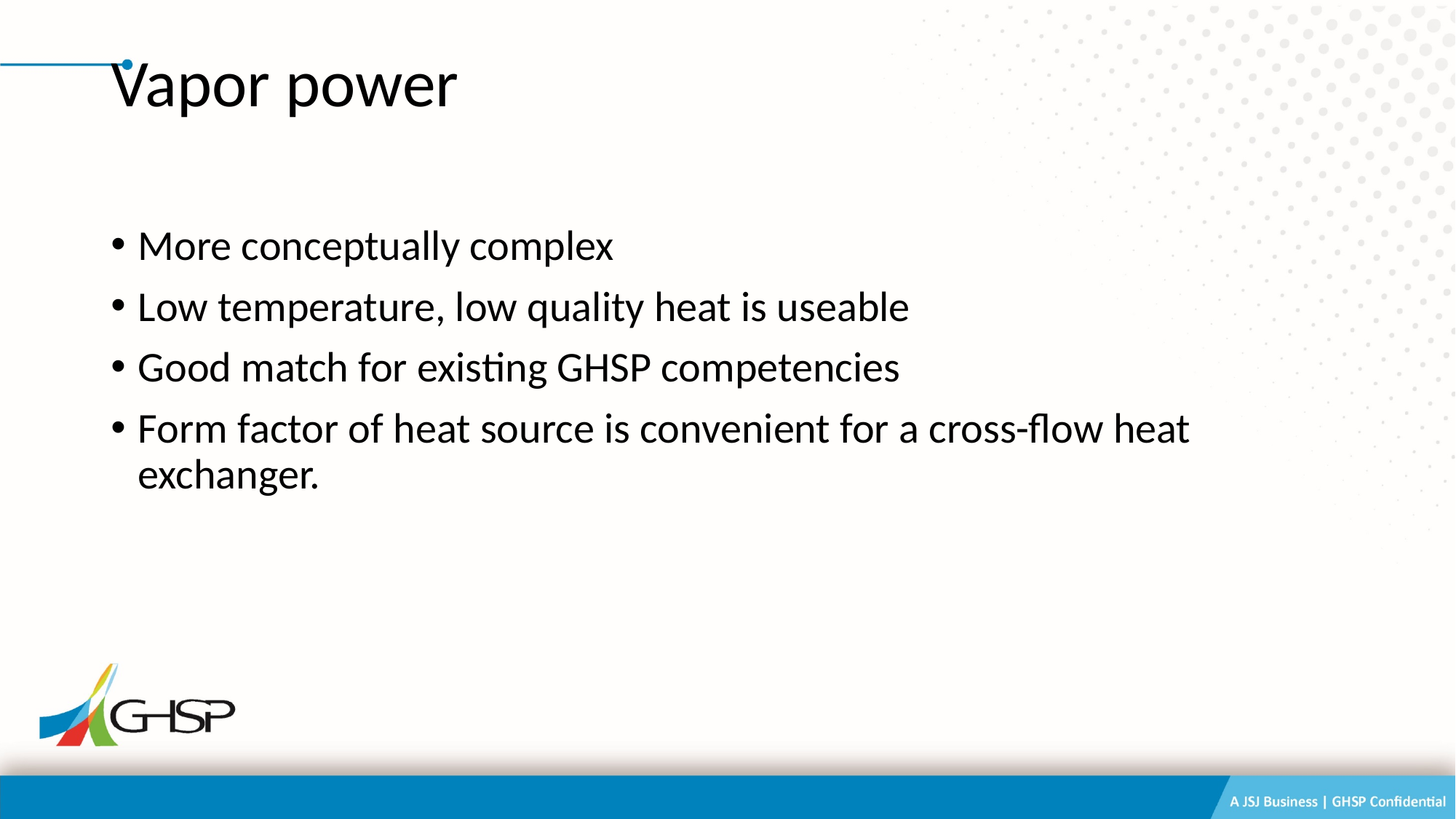

# Vapor power
More conceptually complex
Low temperature, low quality heat is useable
Good match for existing GHSP competencies
Form factor of heat source is convenient for a cross-flow heat exchanger.